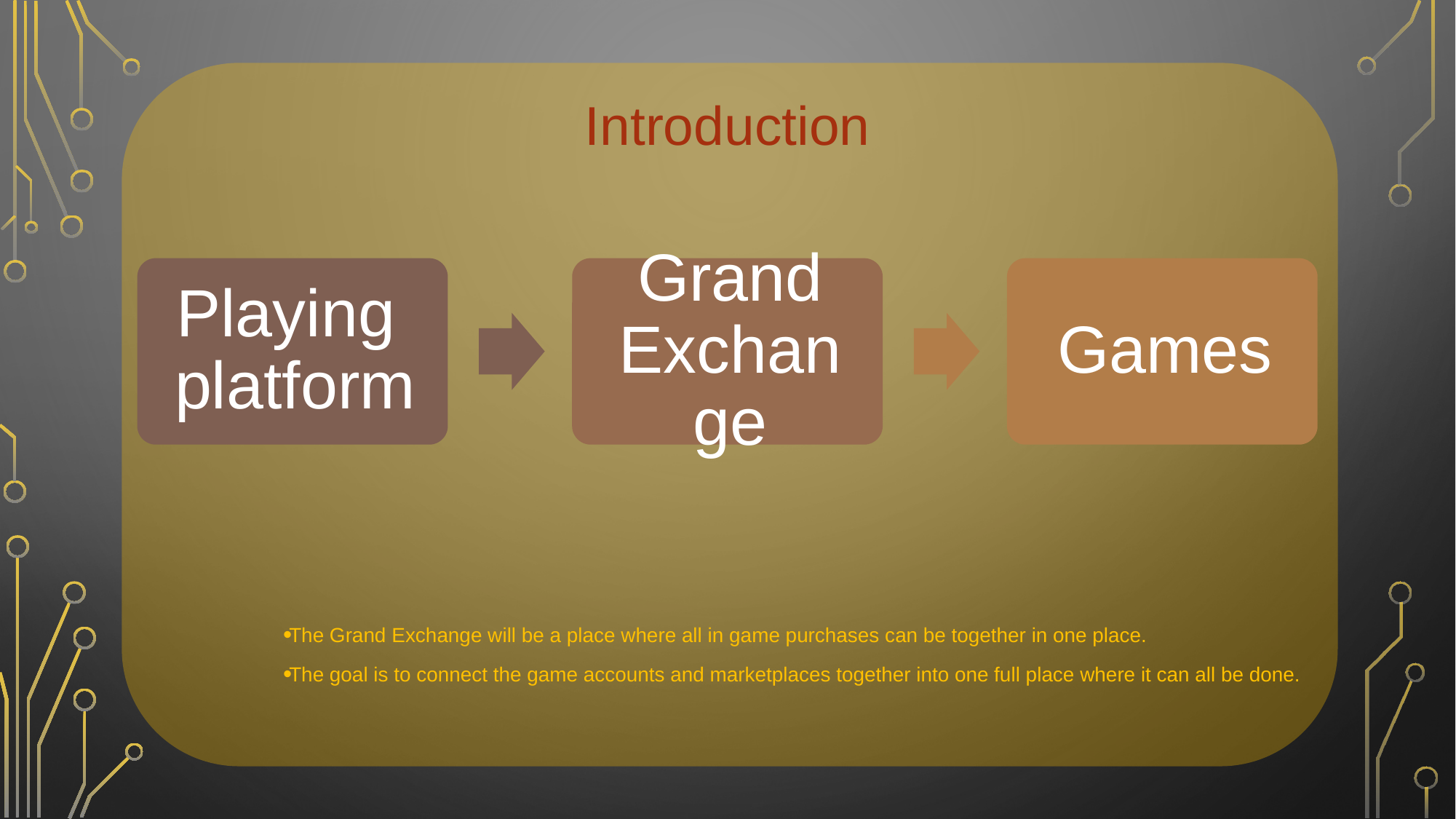

Playing  platform

Grand Exchange

Games
# Introduction
The Grand Exchange will be a place where all in game purchases can be together in one place.
The goal is to connect the game accounts and marketplaces together into one full place where it can all be done.